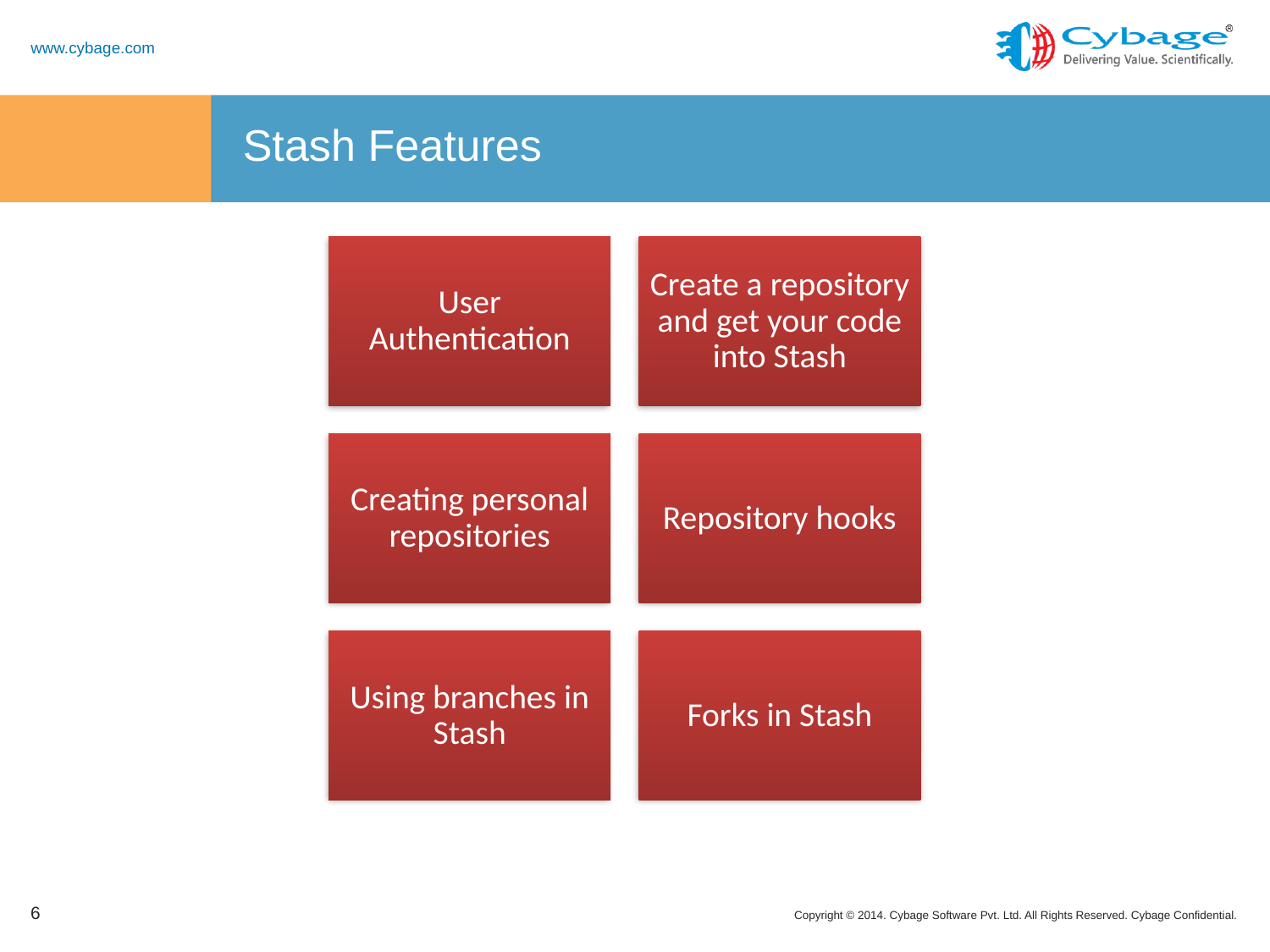

# Stash Features
User Authentication
Create a repository and get your code into Stash
Creating personal repositories
Repository hooks
Using branches in Stash
Forks in Stash
6